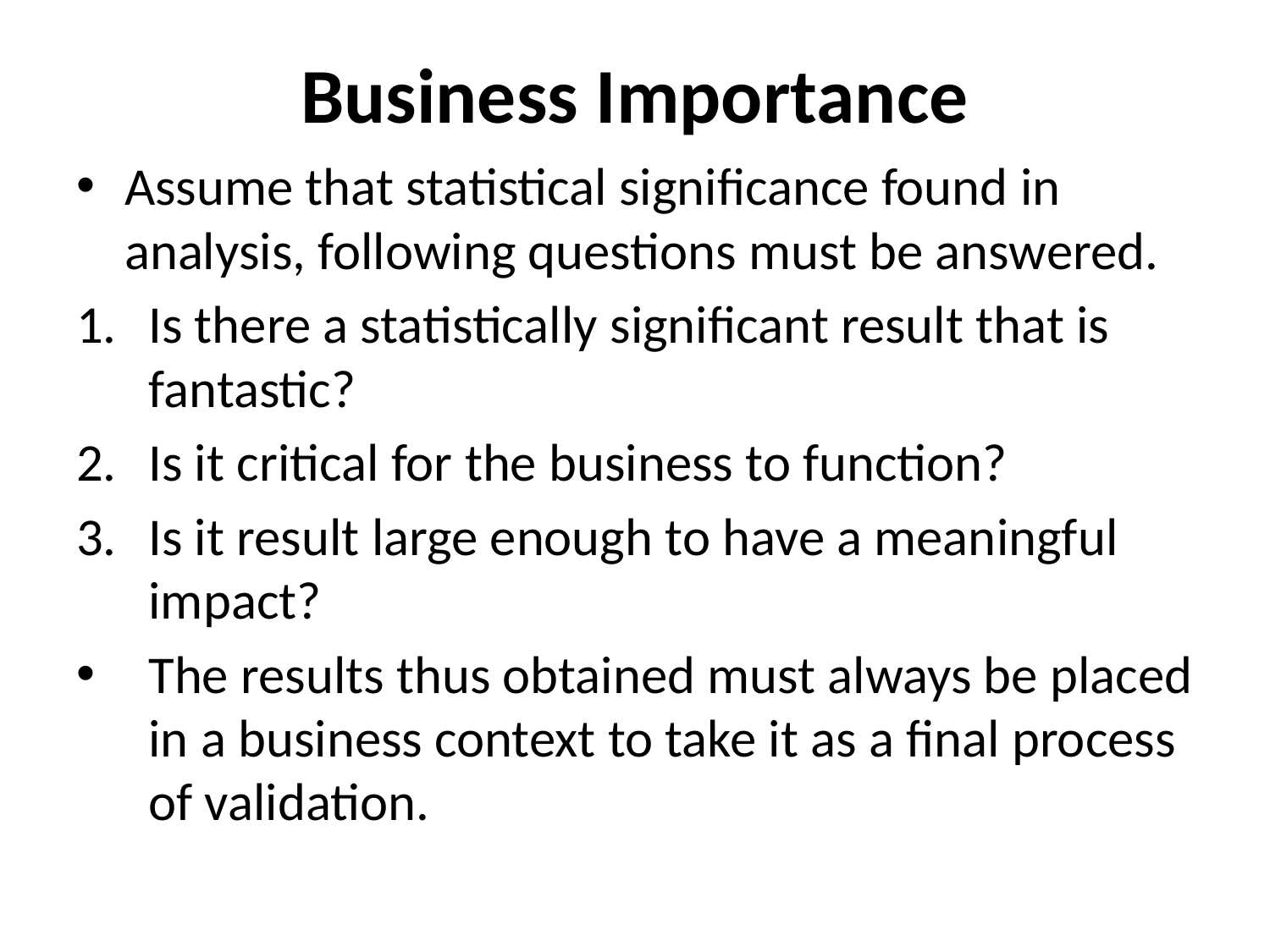

# Business Importance
Assume that statistical significance found in analysis, following questions must be answered.
Is there a statistically significant result that is fantastic?
Is it critical for the business to function?
Is it result large enough to have a meaningful impact?
The results thus obtained must always be placed in a business context to take it as a final process of validation.